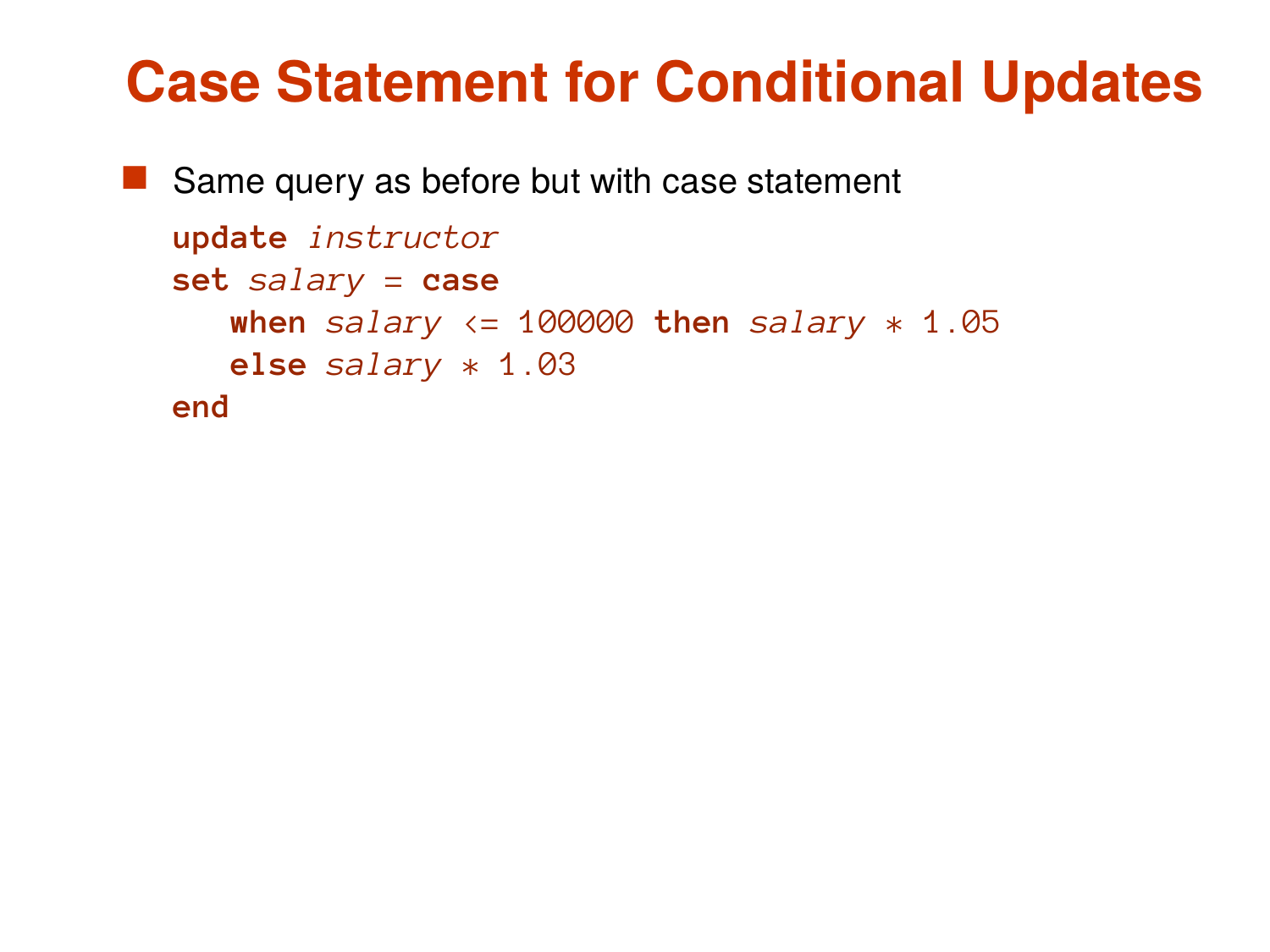

# Case Statement for Conditional Updates
Same query as before but with case statement
	update instructor
set salary = case
   when salary <= 100000 then salary * 1.05
   else salary * 1.03
end